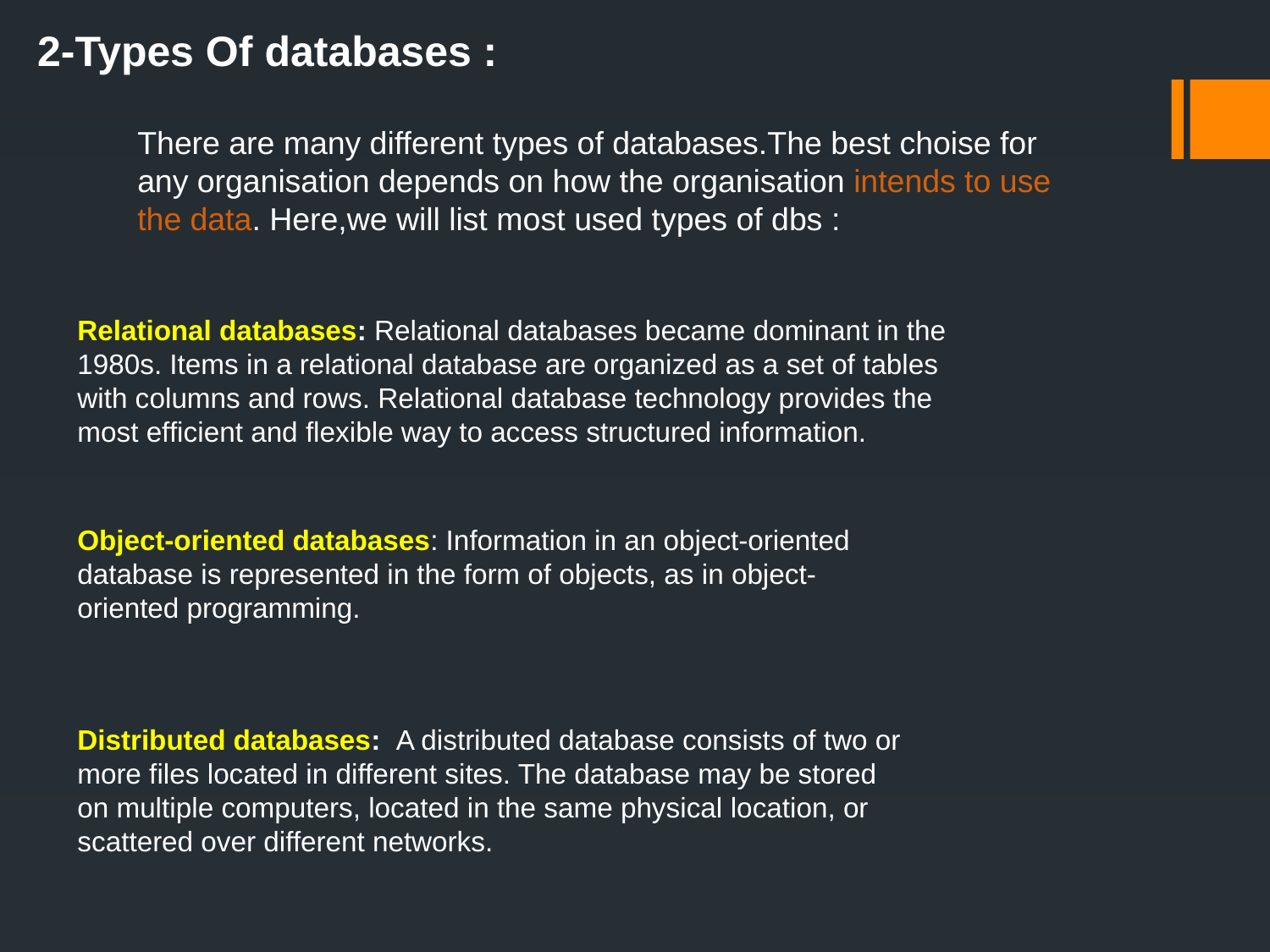

2-Types Of databases :
There are many different types of databases.The best choise for any organisation depends on how the organisation intends to use the data. Here,we will list most used types of dbs :
Relational databases: Relational databases became dominant in the 1980s. Items in a relational database are organized as a set of tables with columns and rows. Relational database technology provides the most efficient and flexible way to access structured information.

Object-oriented databases: Information in an object-oriented database is represented in the form of objects, as in object-oriented programming.

Distributed databases:  A distributed database consists of two or more files located in different sites. The database may be stored on multiple computers, located in the same physical location, or scattered over different networks.